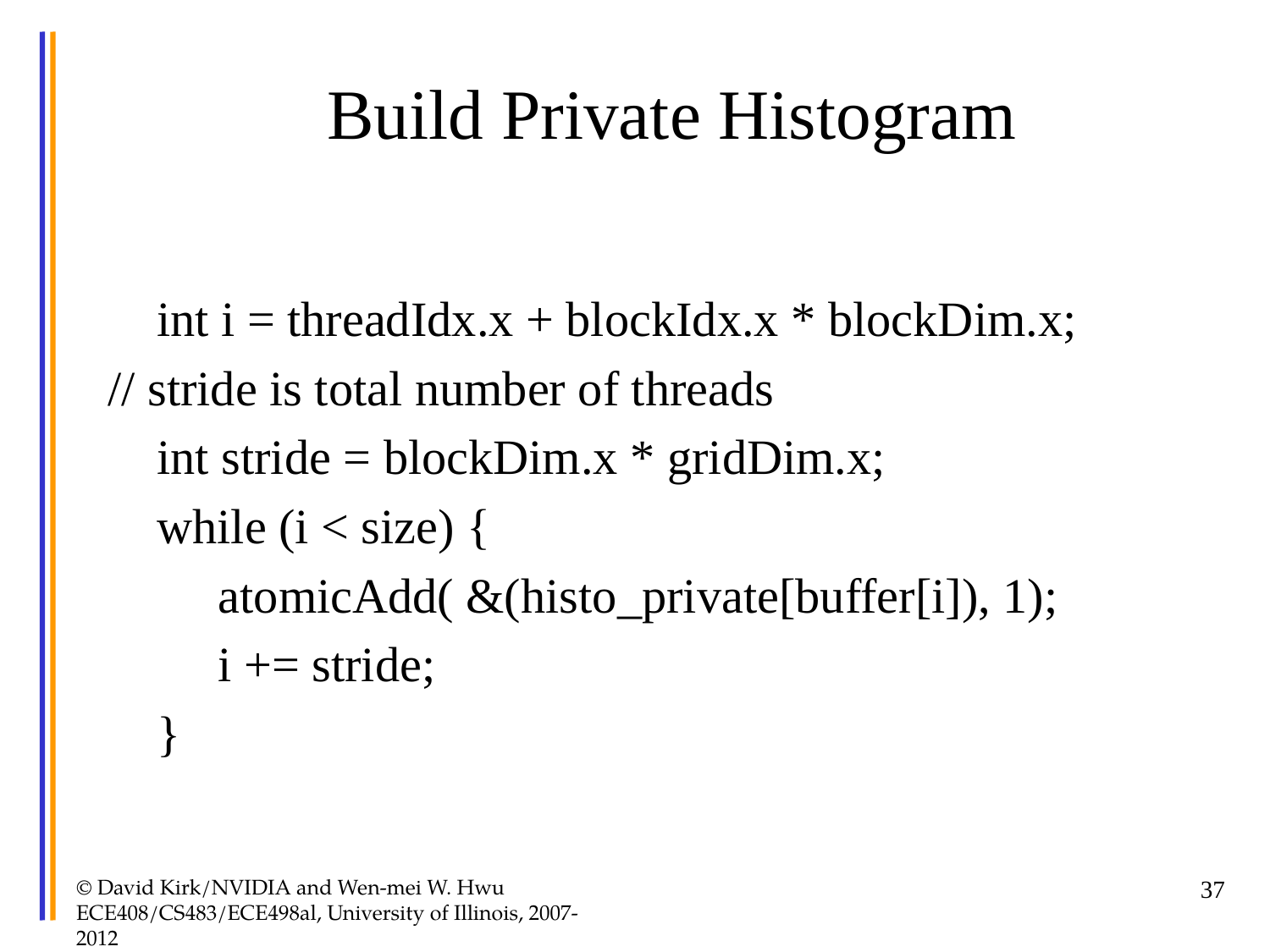

# Build Private Histogram

    int i = threadIdx.x + blockIdx.x * blockDim.x;
// stride is total number of threads
    int stride = blockDim.x * gridDim.x;
    while (i < size) {
         atomicAdd( &(histo_private[buffer[i]), 1);
         i += stride;
    }
© David Kirk/NVIDIA and Wen-mei W. Hwu  ECE408/CS483/ECE498al, University of Illinois, 2007-2012
37